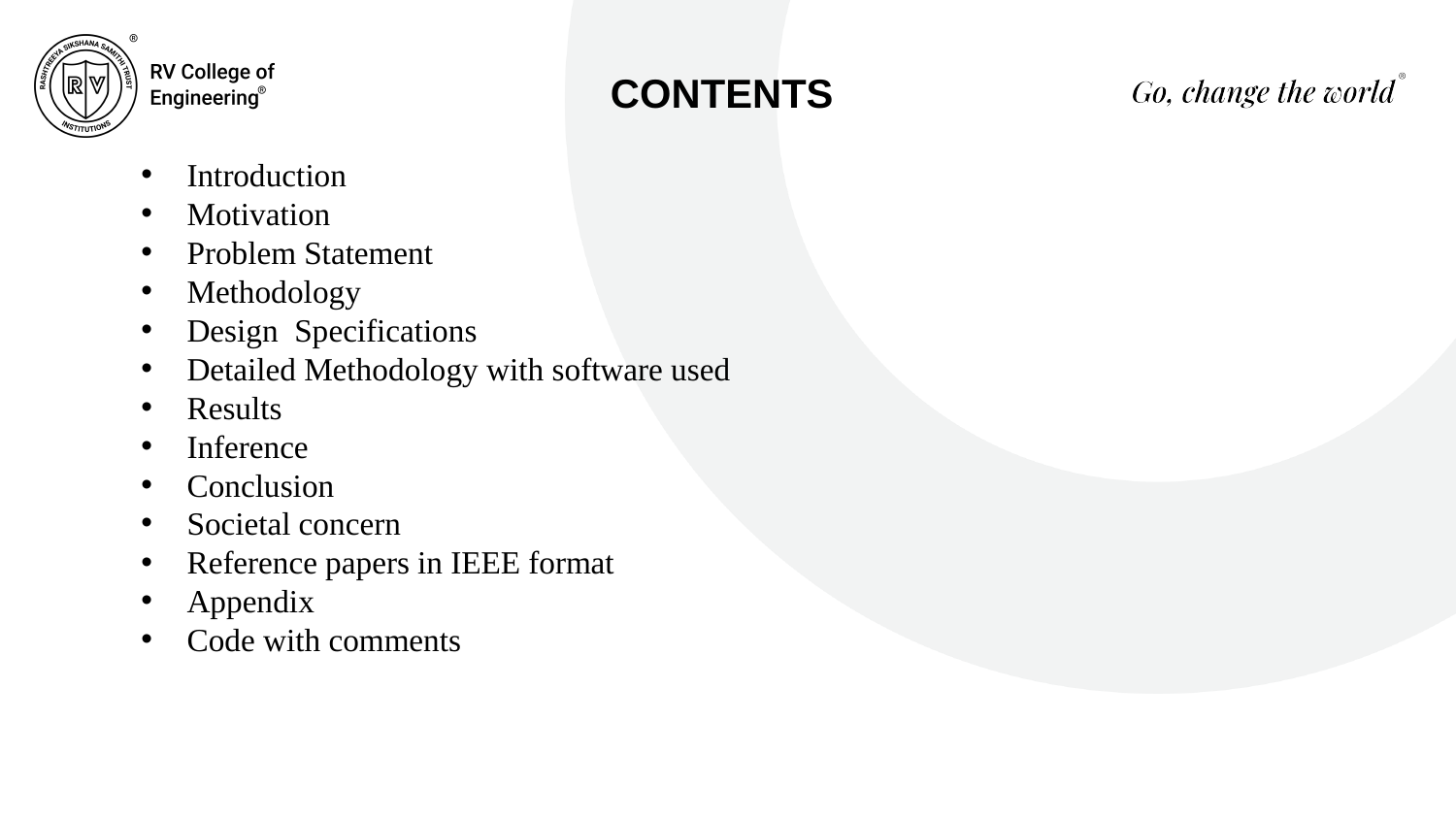

CONTENTS

Introduction
Motivation
Problem Statement
Methodology
Design  Specifications
Detailed Methodology with software used
Results
Inference
Conclusion
Societal concern
Reference papers in IEEE format
Appendix
Code with comments